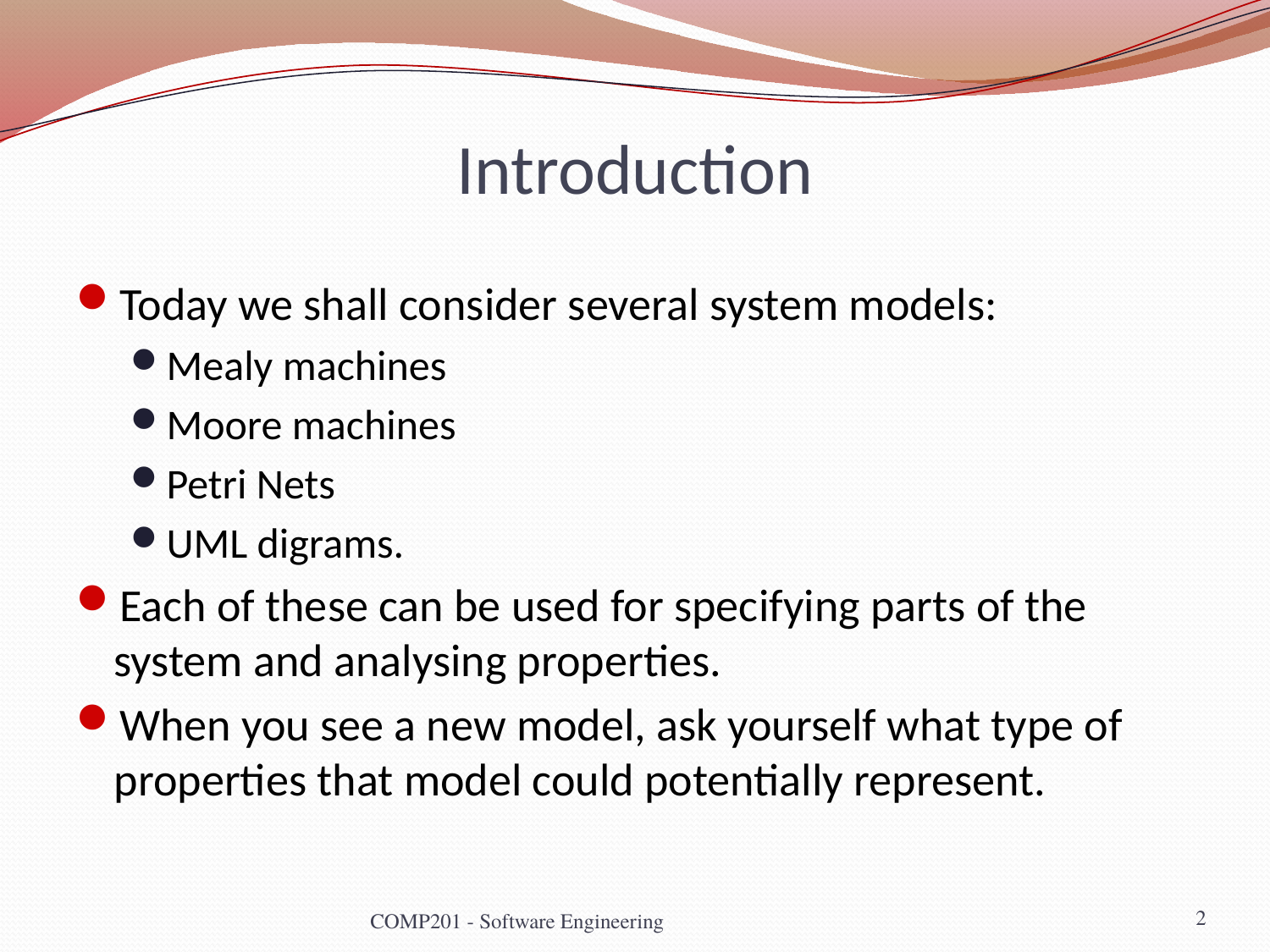

# Introduction
Today we shall consider several system models:
Mealy machines
Moore machines
Petri Nets
UML digrams.
Each of these can be used for specifying parts of the system and analysing properties.
When you see a new model, ask yourself what type of properties that model could potentially represent.
COMP201 - Software Engineering
2